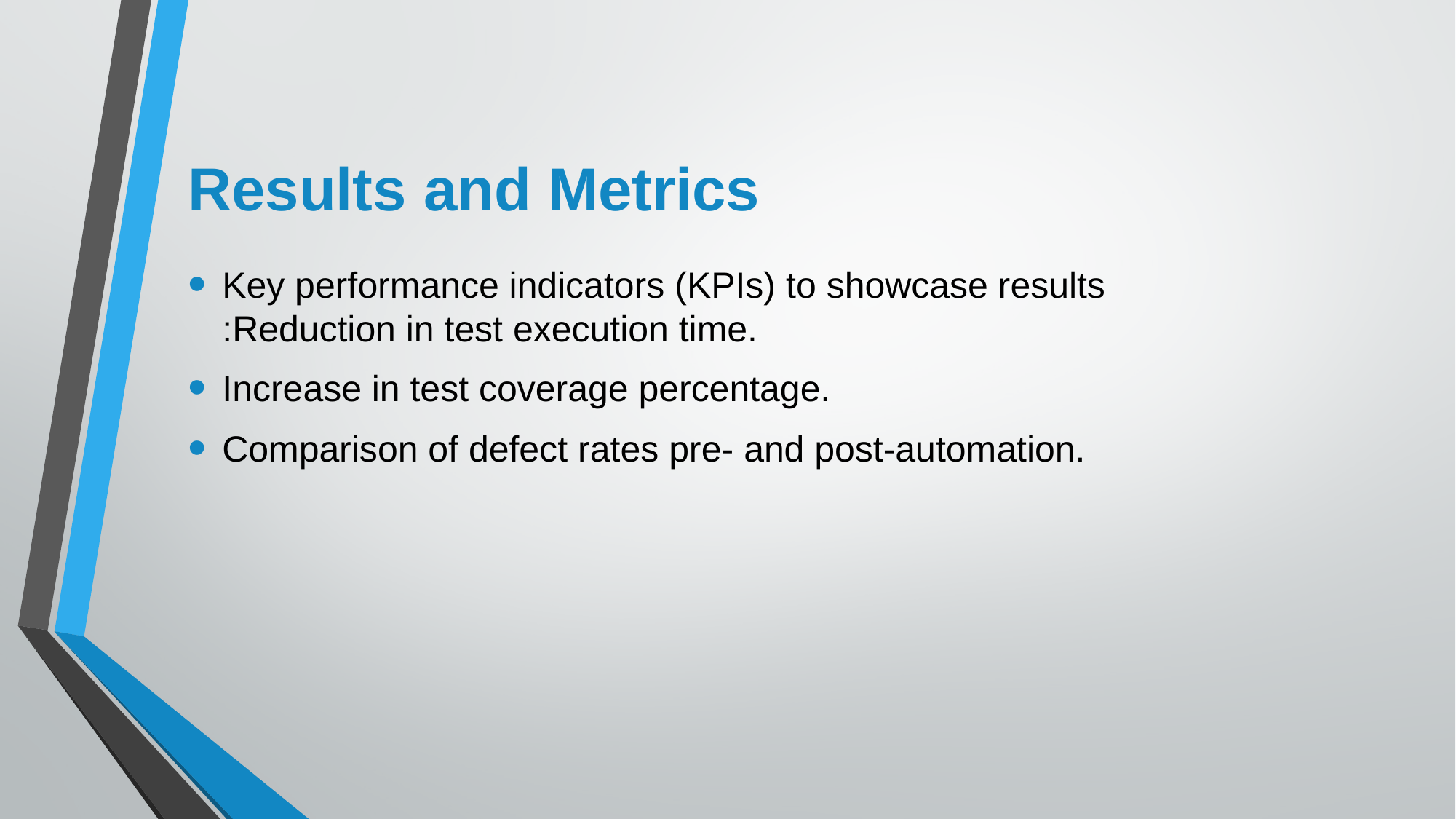

# Results and Metrics
Key performance indicators (KPIs) to showcase results
:Reduction in test execution time.
Increase in test coverage percentage.
Comparison of defect rates pre- and post-automation.